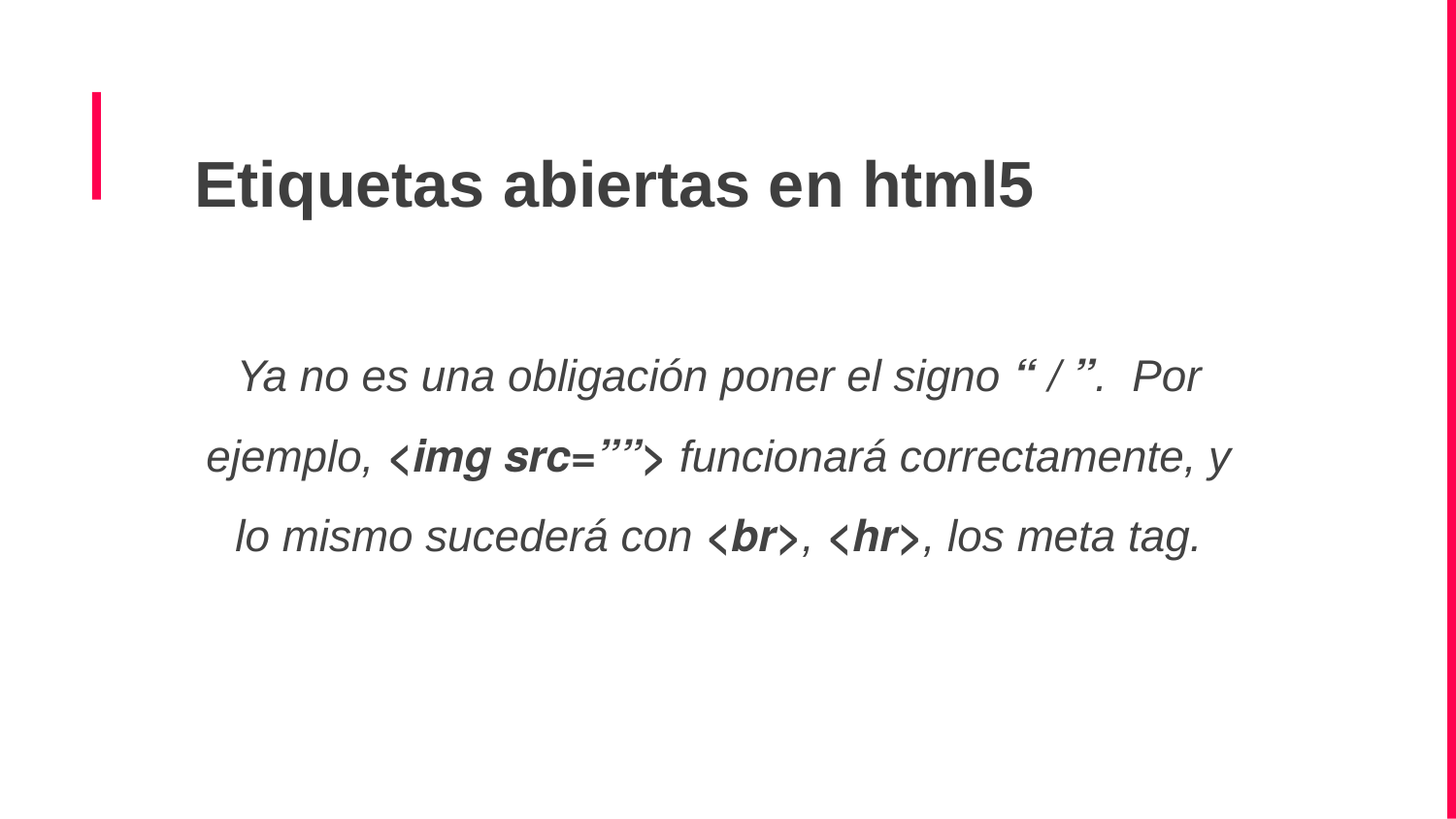

# Etiquetas abiertas en html5

Ya no es una obligación poner el signo “ / ”.  Por ejemplo, <img src=””> funcionará correctamente, y lo mismo sucederá con <br>, <hr>, los meta tag.